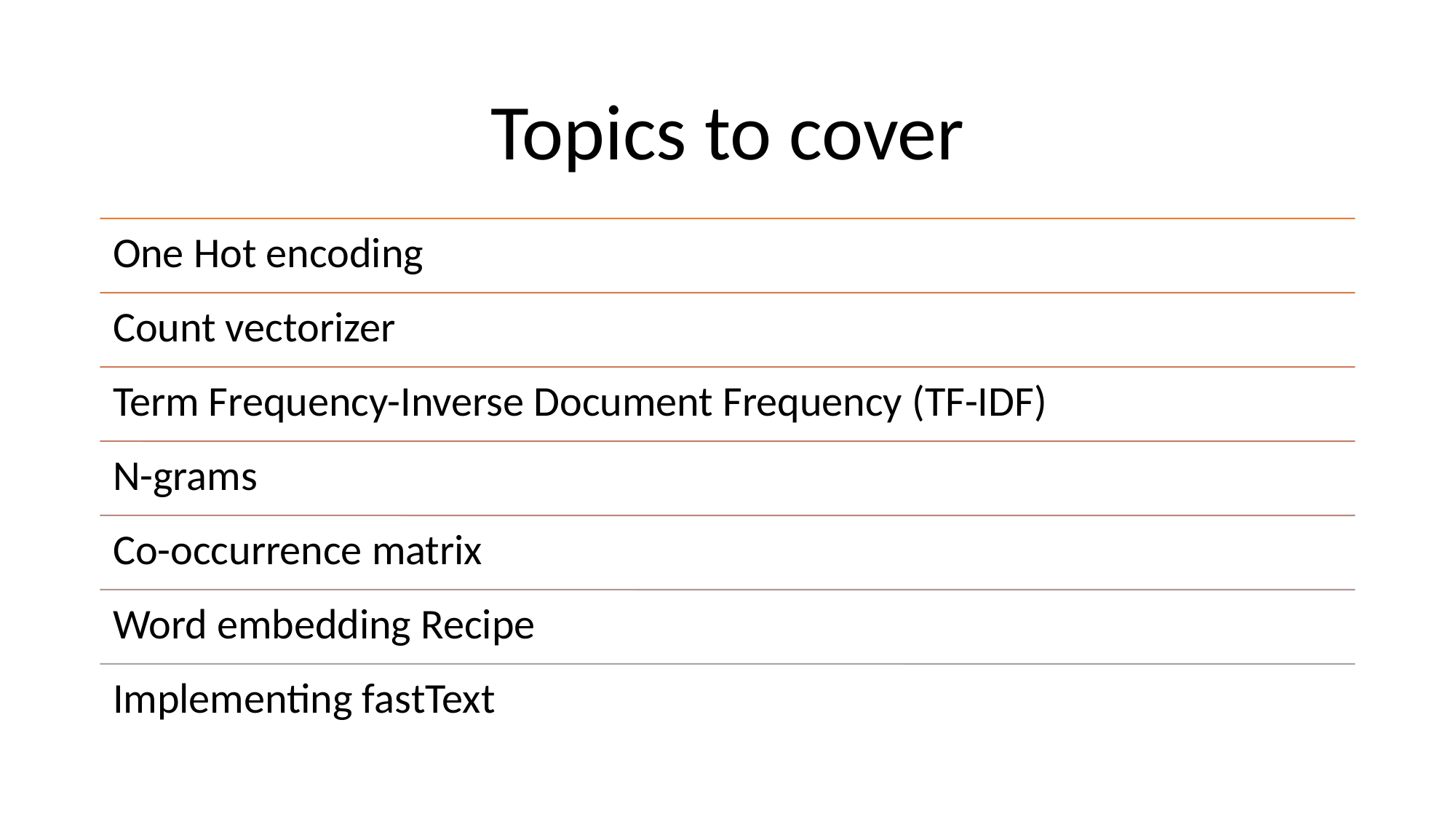

# Topics to cover
One Hot encoding
Count vectorizer
Term Frequency-Inverse Document Frequency (TF-IDF)
N-grams
Co-occurrence matrix
Word embedding Recipe
Implementing fastText